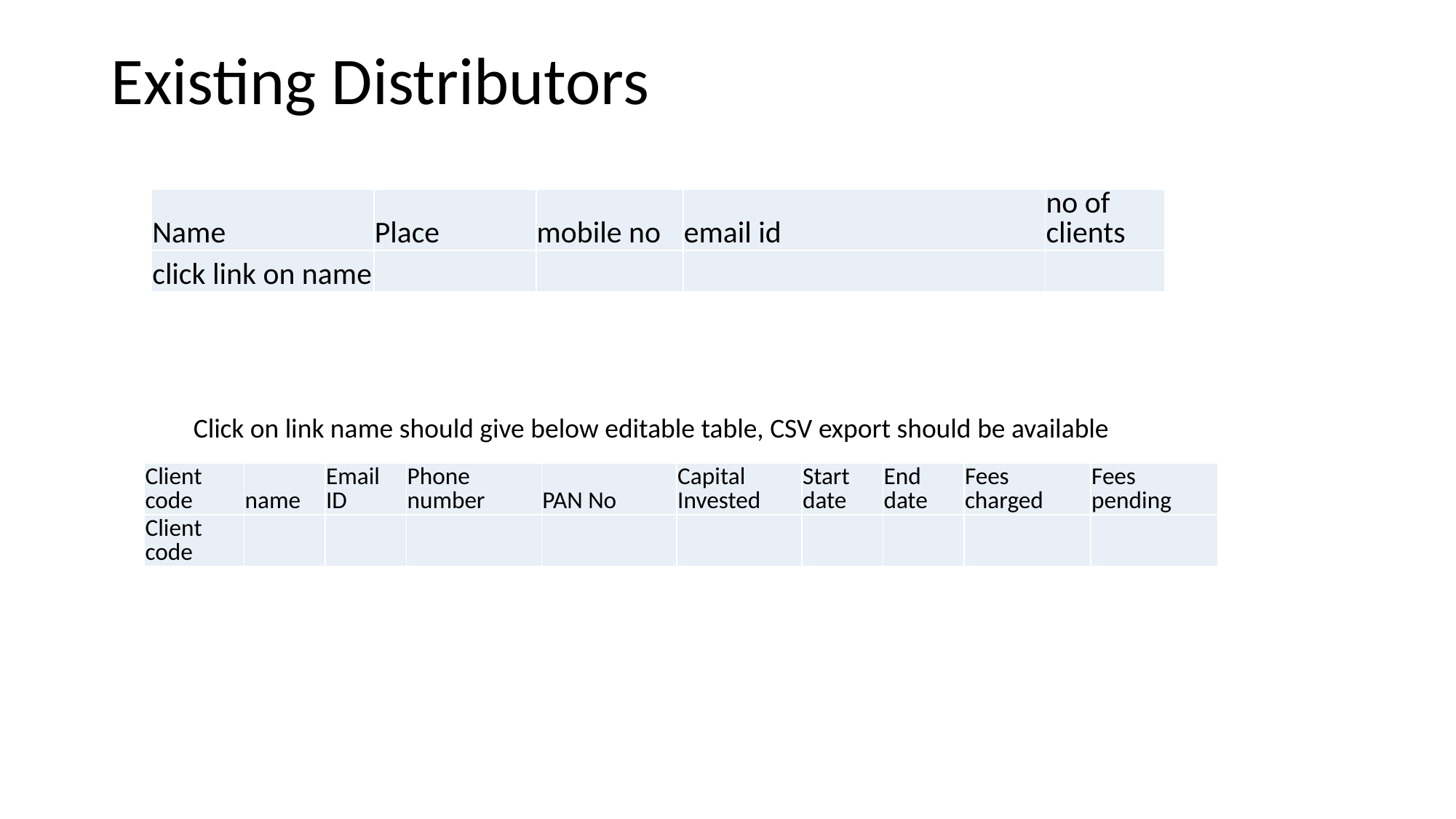

# Existing Distributors
| Name | Place | mobile no | email id | no of clients |
| --- | --- | --- | --- | --- |
| click link on name |  |  |  |  |
Click on link name should give below editable table, CSV export should be available

| Client code | name | Email ID | Phone number | PAN No | Capital Invested | Start date | End date | Fees charged | Fees pending |
| --- | --- | --- | --- | --- | --- | --- | --- | --- | --- |
| Client code |  |  |  |  |  |  |  |  |  |